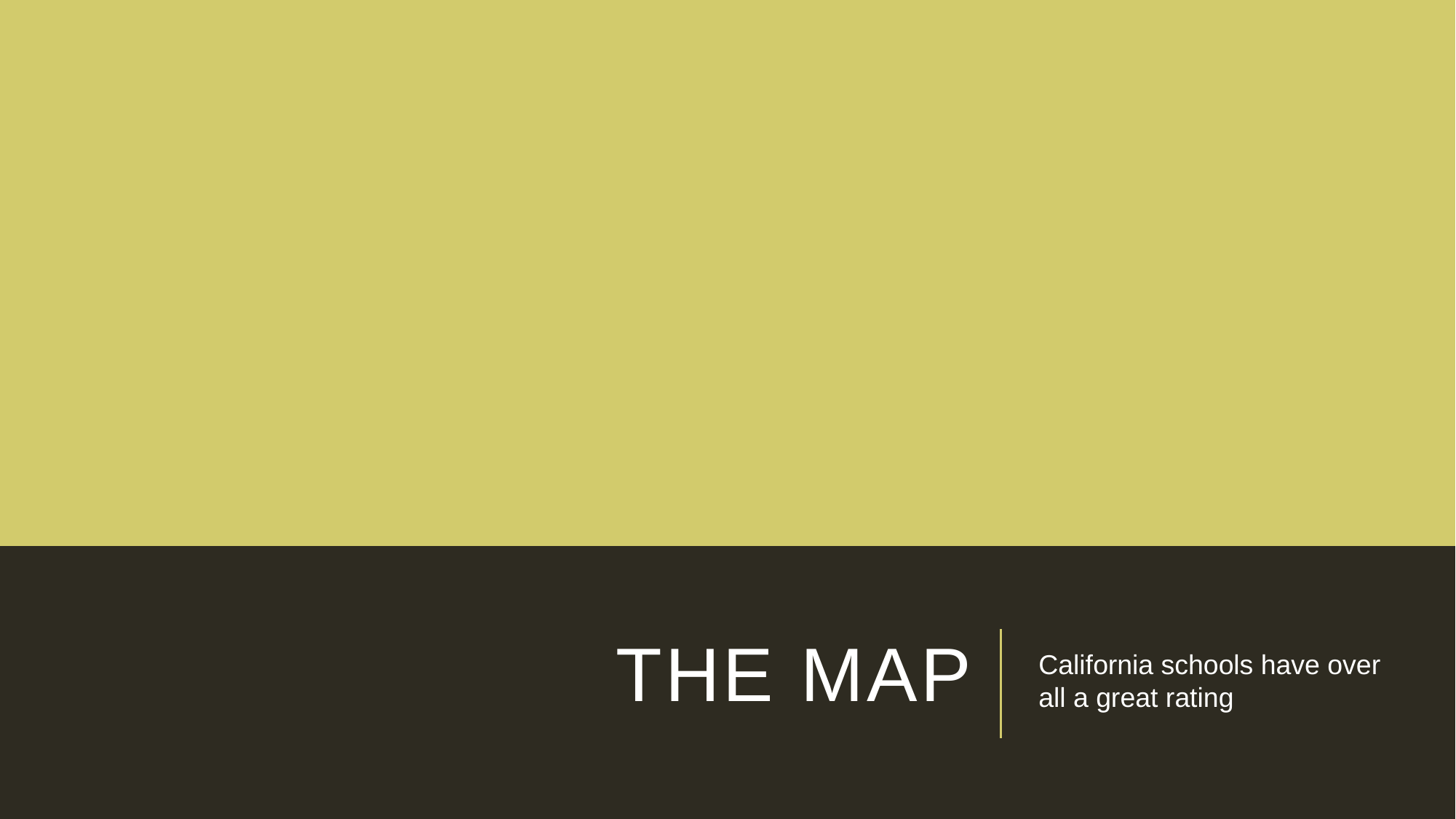

# The map
California schools have over all a great rating